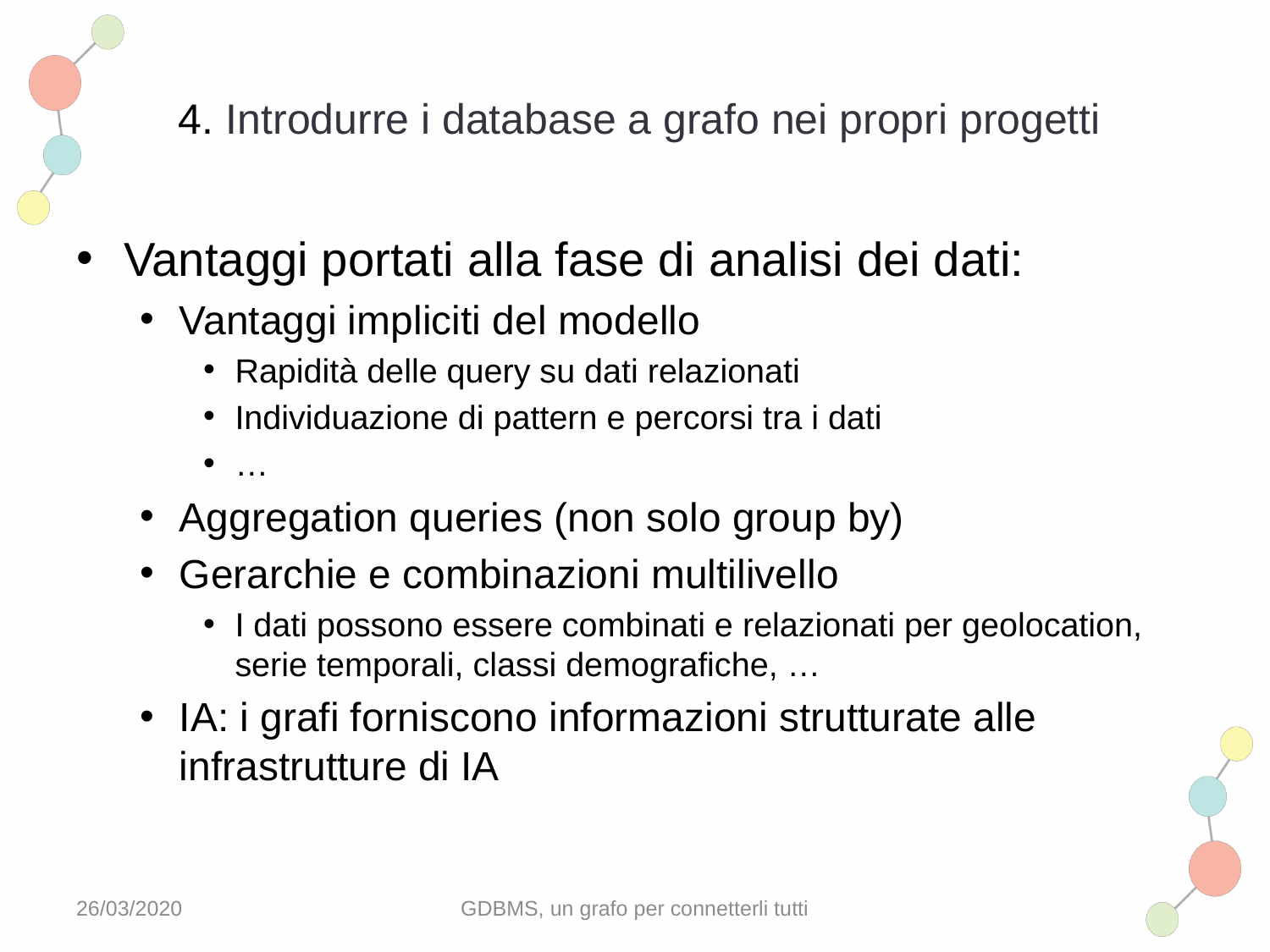

# 4. Introdurre i database a grafo nei propri progetti
Vantaggi portati alla fase di analisi dei dati:
Vantaggi impliciti del modello
Rapidità delle query su dati relazionati
Individuazione di pattern e percorsi tra i dati
…
Aggregation queries (non solo group by)
Gerarchie e combinazioni multilivello
I dati possono essere combinati e relazionati per geolocation, serie temporali, classi demografiche, …
IA: i grafi forniscono informazioni strutturate alle infrastrutture di IA

26/03/2020
GDBMS, un grafo per connetterli tutti